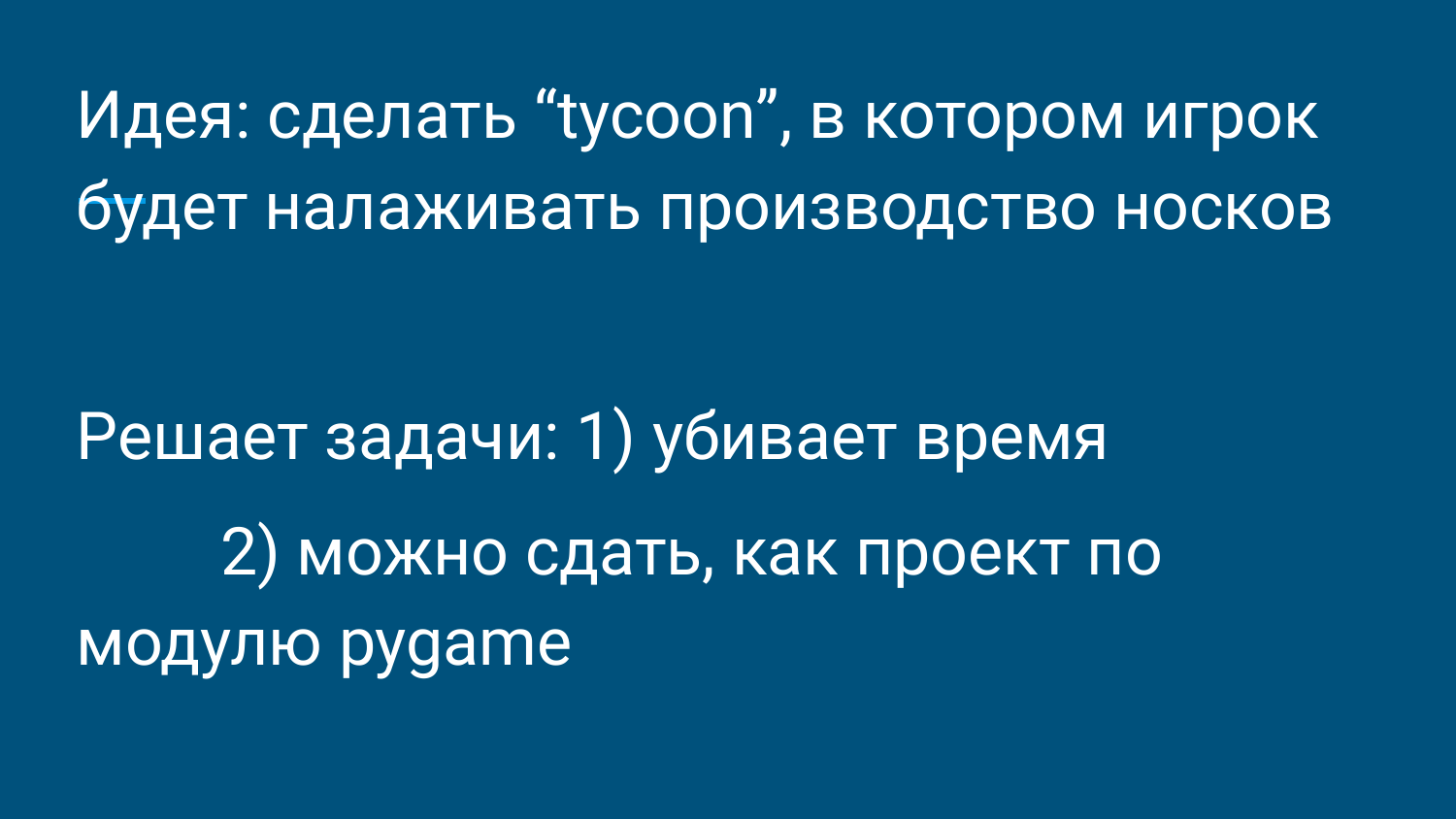

Идея: сделать “tycoon”, в котором игрок будет налаживать производство носков

Решает задачи: 1) убивает время
							2) можно сдать, как проект по модулю pygame